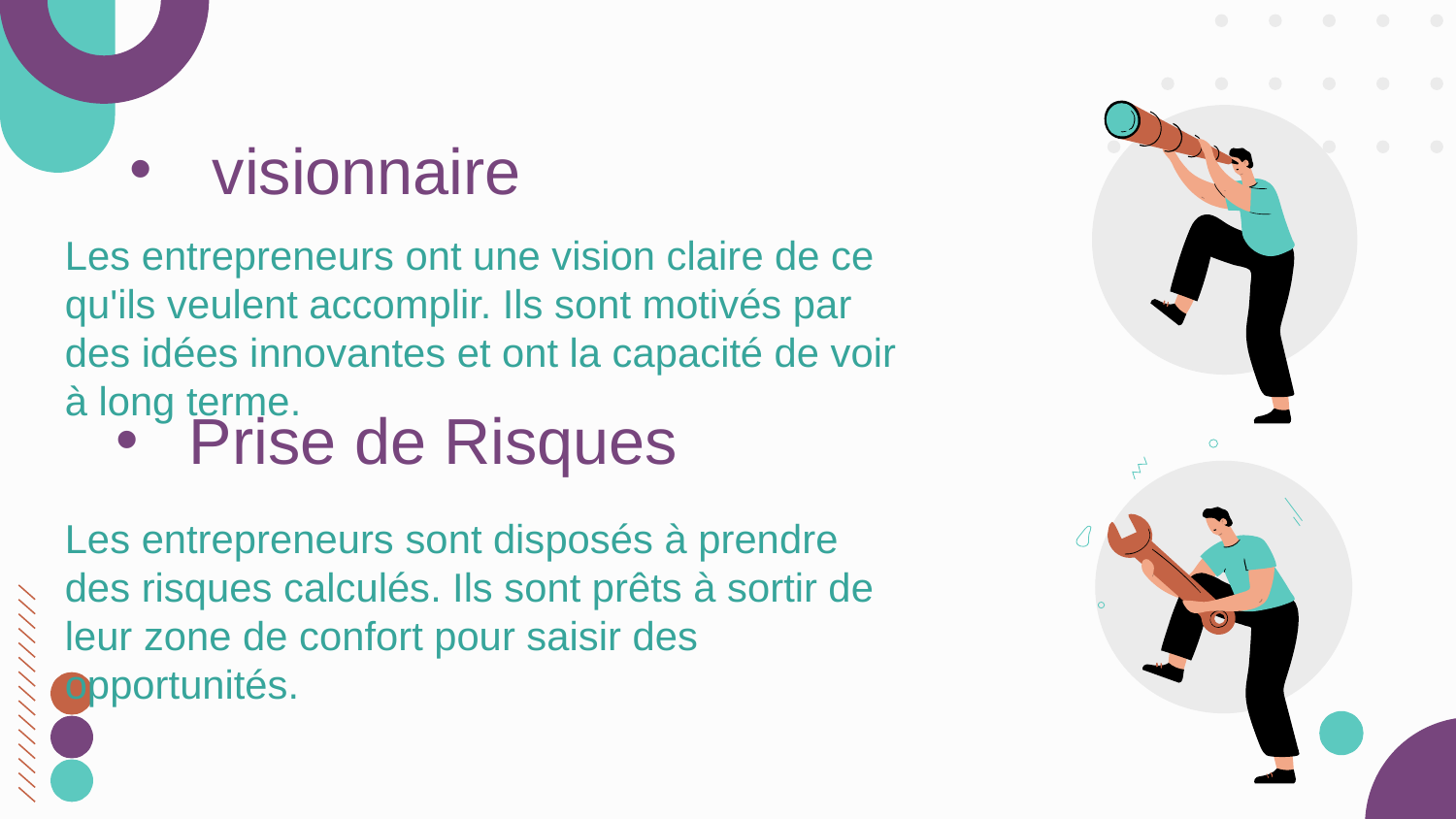

# visionnaire
Les entrepreneurs ont une vision claire de ce qu'ils veulent accomplir. Ils sont motivés par des idées innovantes et ont la capacité de voir à long terme.
Prise de Risques

Les entrepreneurs sont disposés à prendre des risques calculés. Ils sont prêts à sortir de leur zone de confort pour saisir des opportunités.